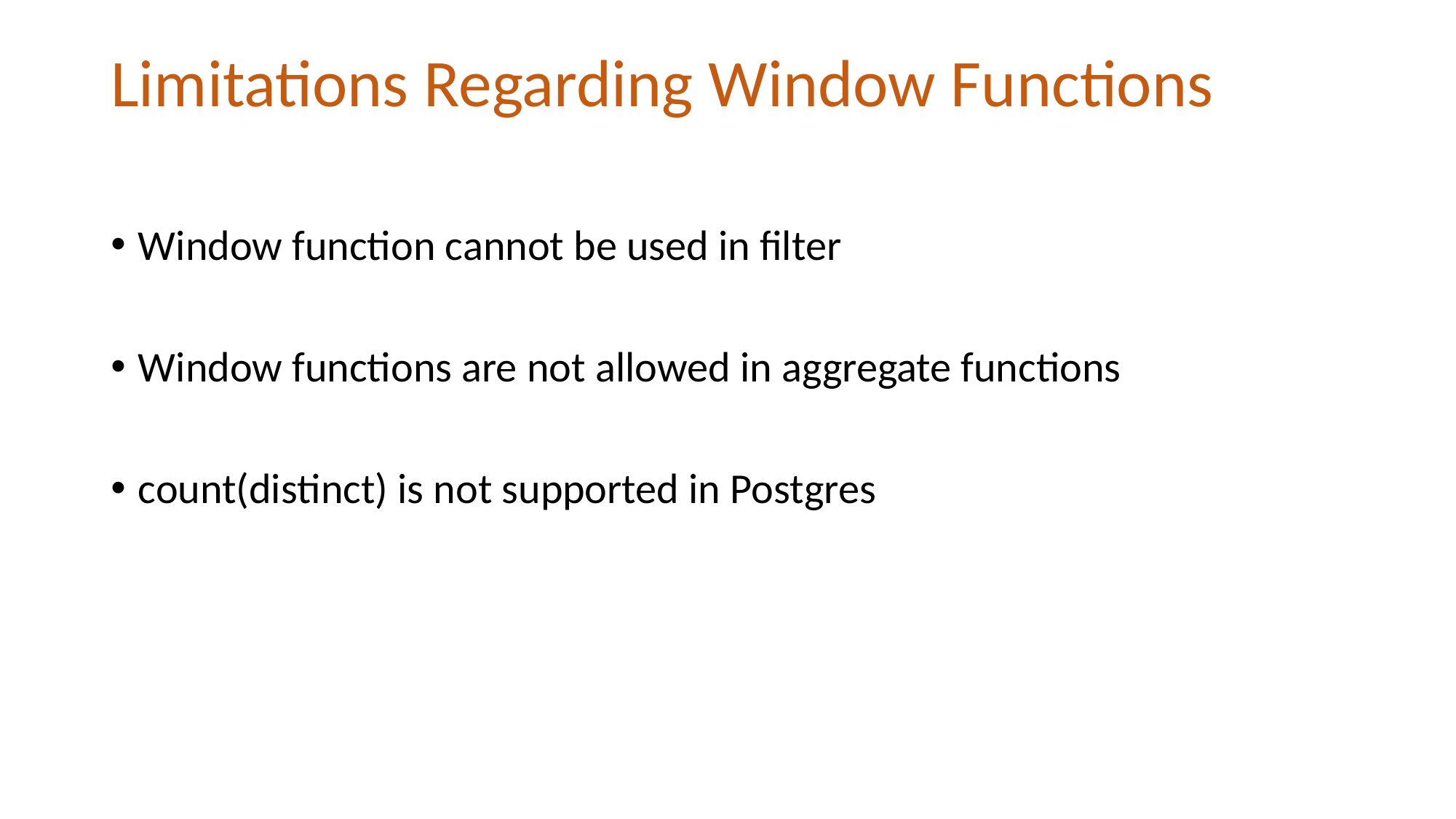

# Limitations Regarding Window Functions
Window function cannot be used in filter

Window functions are not allowed in aggregate functions

count(distinct) is not supported in Postgres